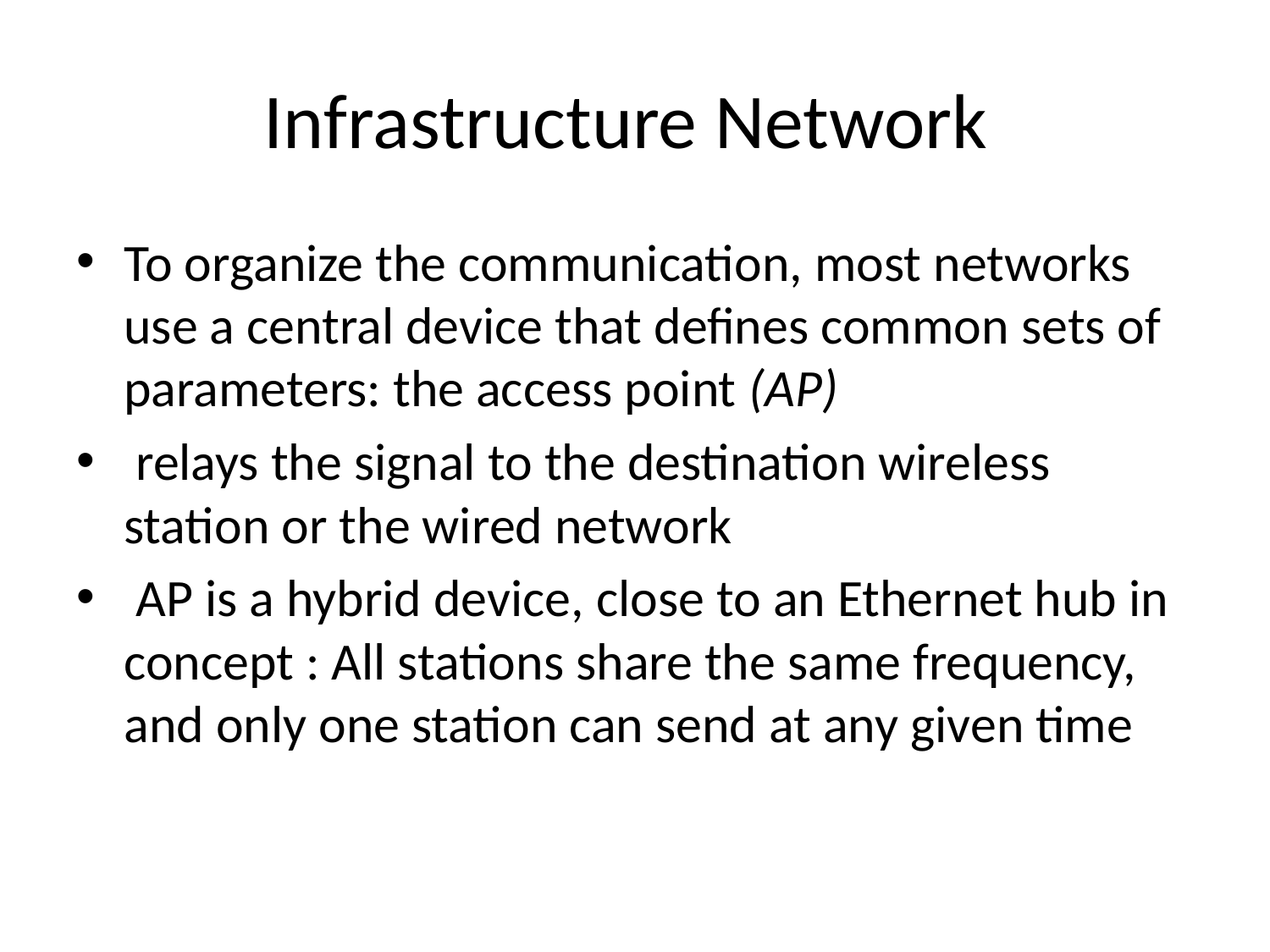

# Infrastructure Network
To organize the communication, most networks use a central device that defines common sets of parameters: the access point (AP)
 relays the signal to the destination wireless station or the wired network
 AP is a hybrid device, close to an Ethernet hub in concept : All stations share the same frequency, and only one station can send at any given time